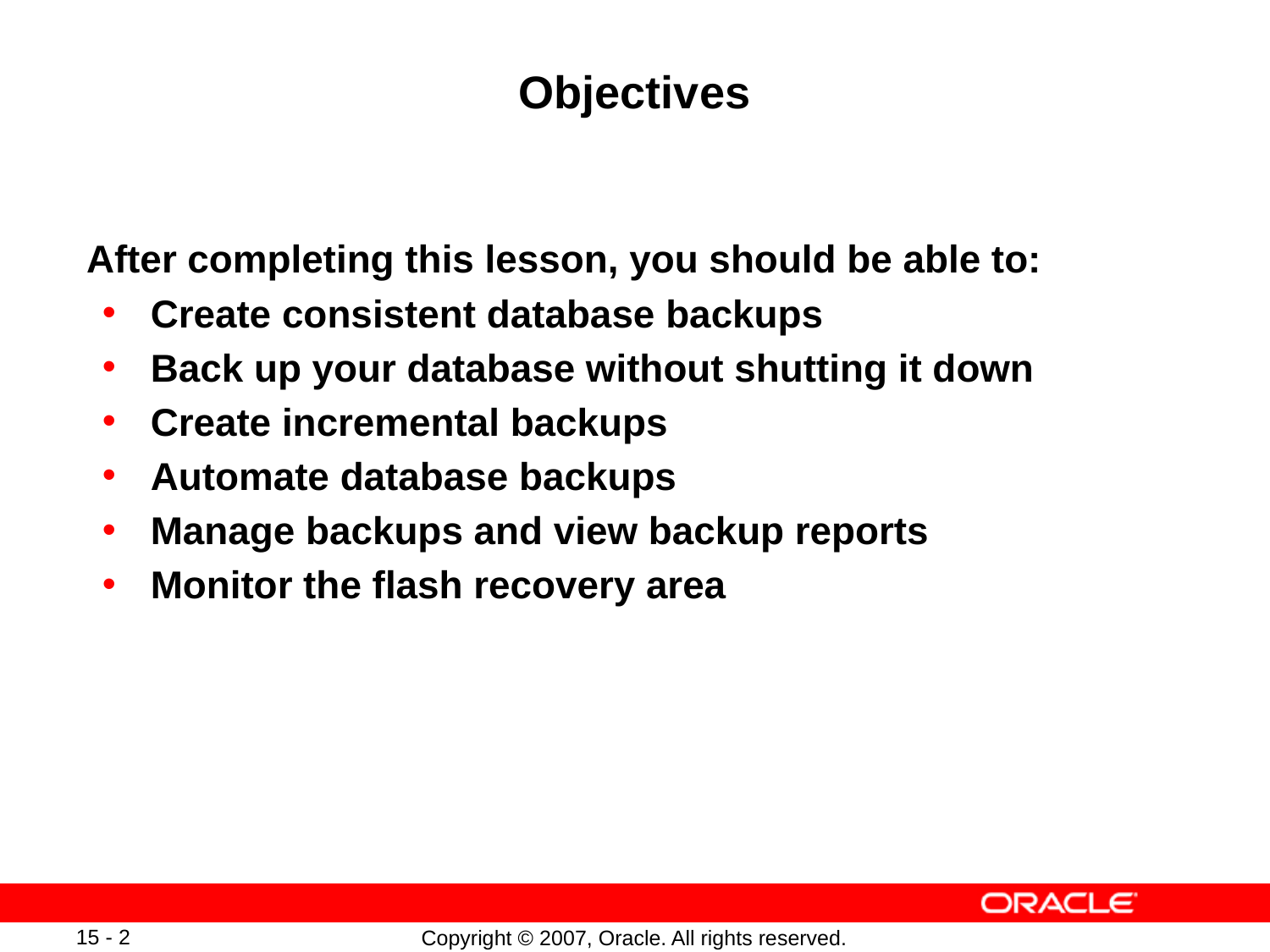

# Objectives
After completing this lesson, you should be able to:
Create consistent database backups
Back up your database without shutting it down
Create incremental backups
Automate database backups
Manage backups and view backup reports
Monitor the flash recovery area